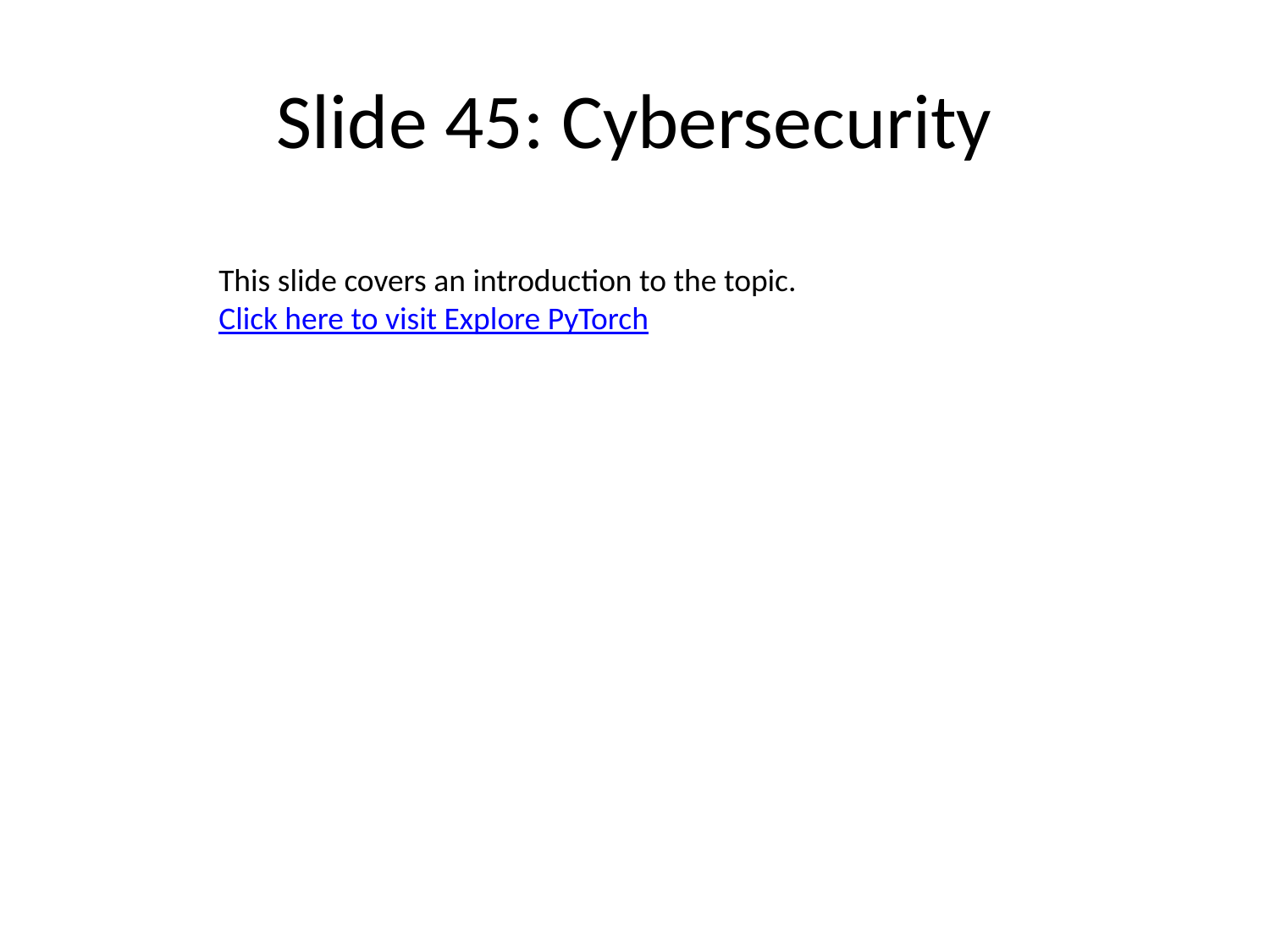

# Slide 45: Cybersecurity
This slide covers an introduction to the topic.
Click here to visit Explore PyTorch